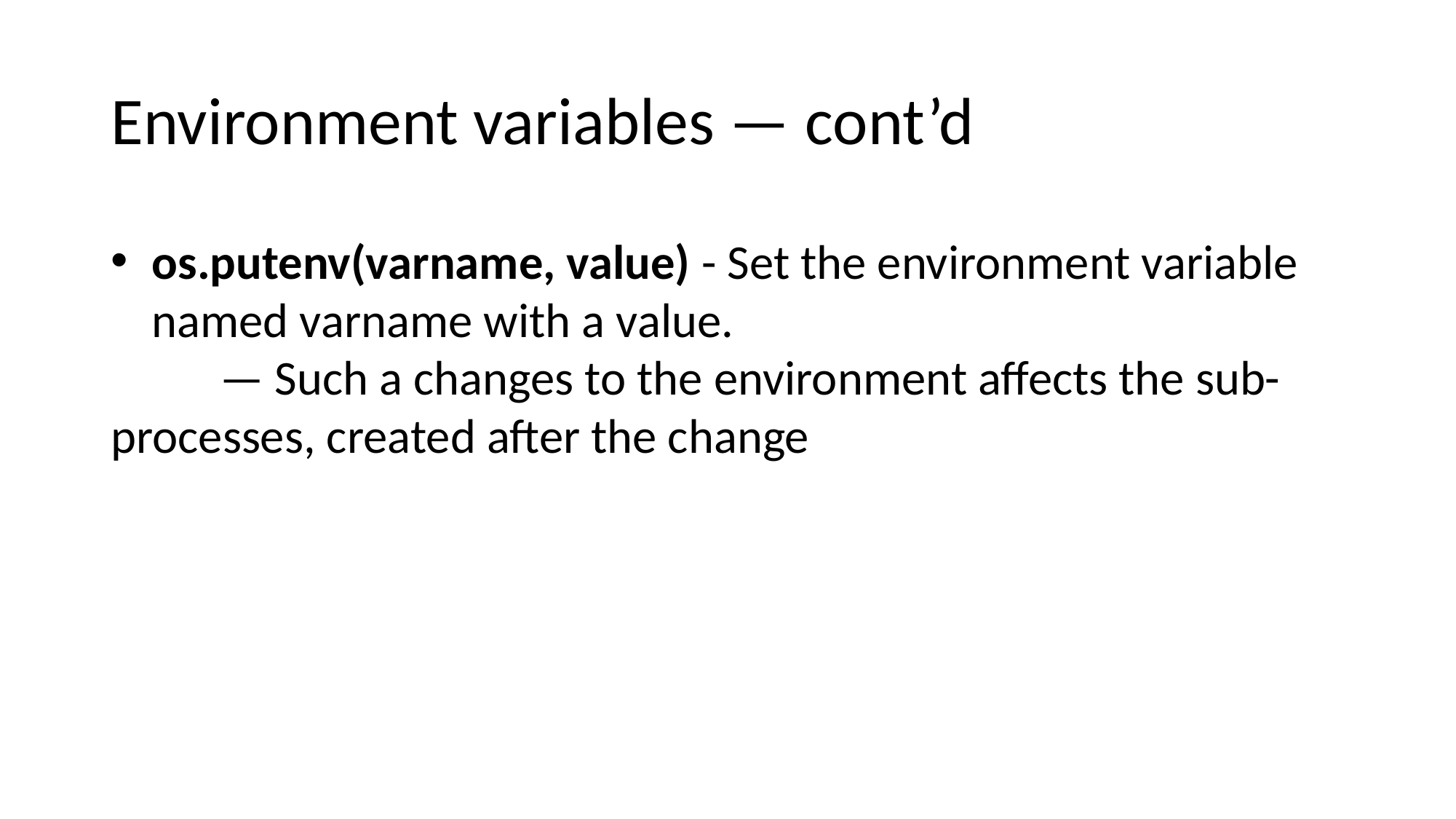

# Environment variables — cont’d
os.putenv(varname, value) - Set the environment variable named varname with a value.
	— Such a changes to the environment affects the sub- 	processes, created after the change